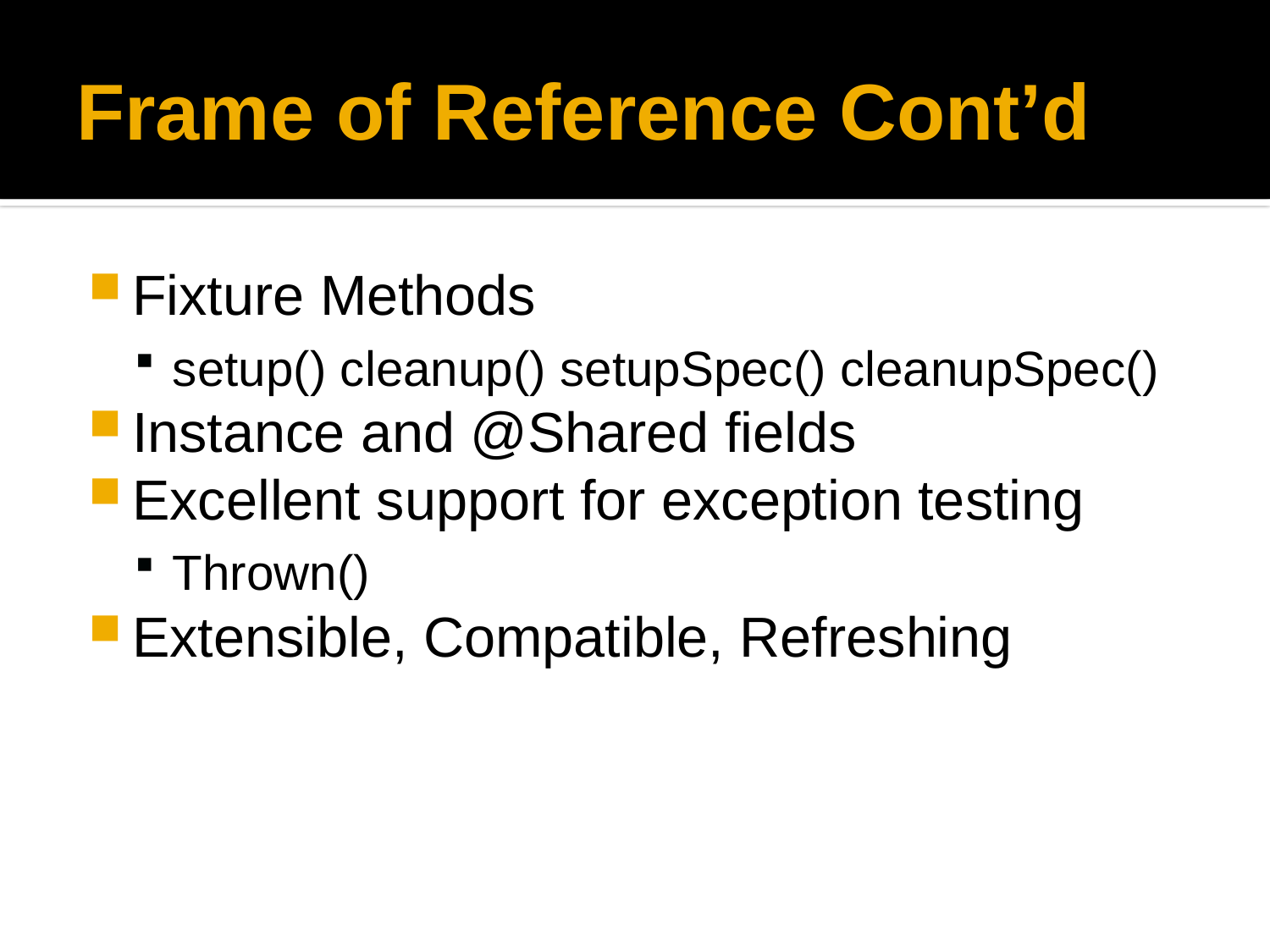

# Frame of Reference Cont’d
Fixture Methods
setup() cleanup() setupSpec() cleanupSpec()
Instance and @Shared fields
Excellent support for exception testing
Thrown()
Extensible, Compatible, Refreshing